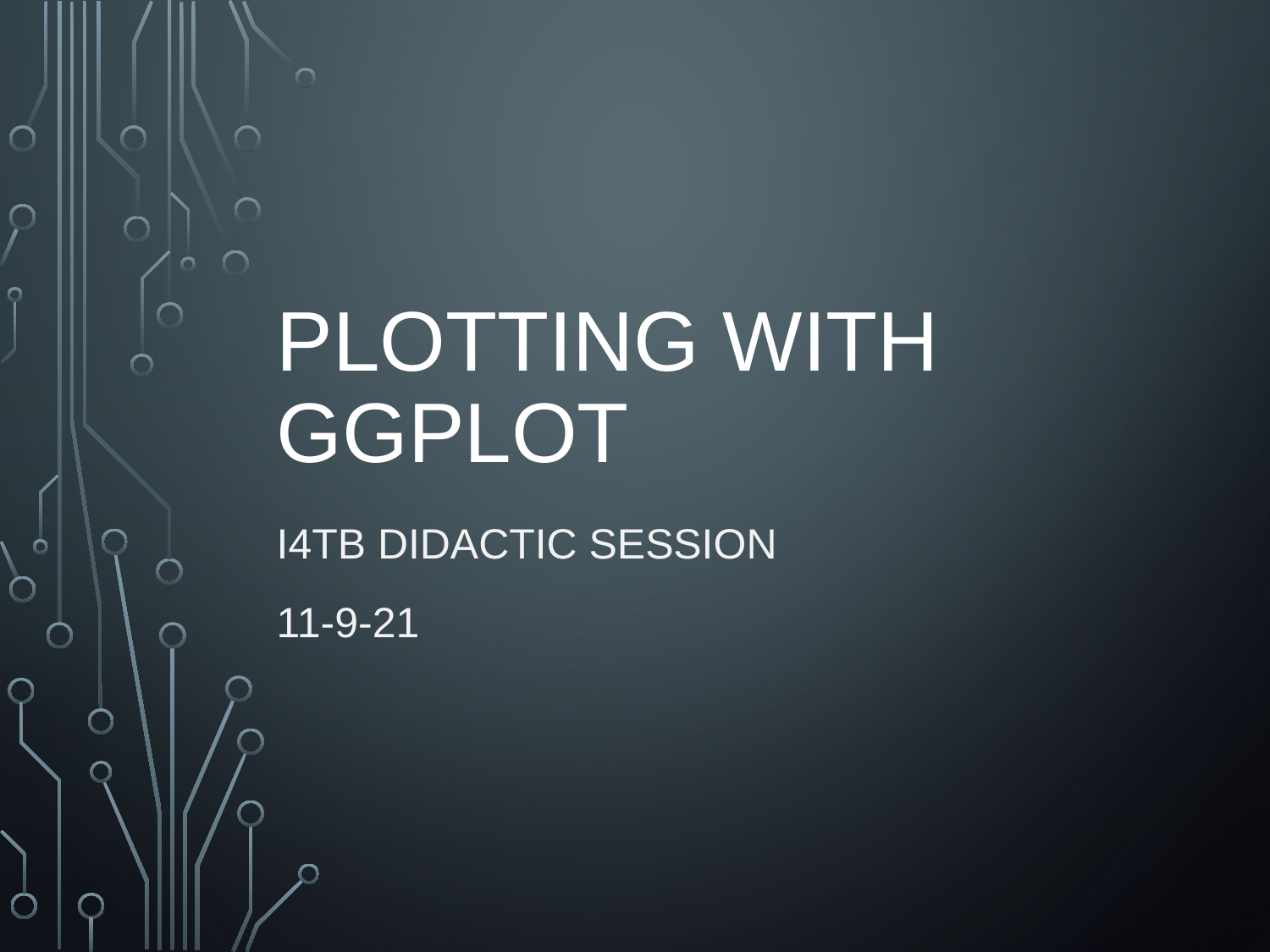

# Plotting with ggplot
i4Tb didactic session
11-9-21